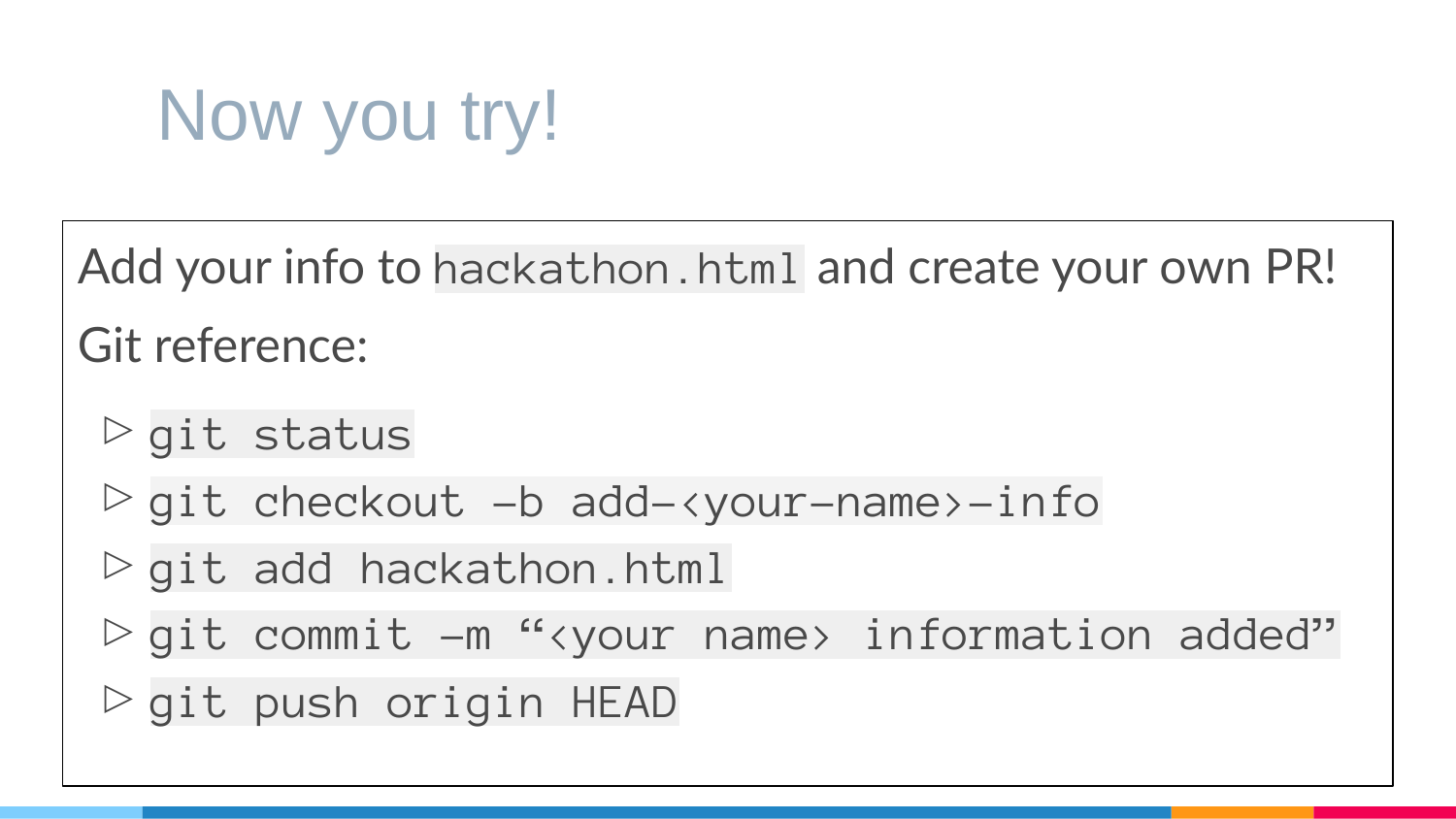

# Now you try!
Add your info to hackathon.html and create your own PR!
Git reference:
git status
git checkout -b add-<your-name>-info
git add hackathon.html
git commit -m “<your name> information added”
git push origin HEAD